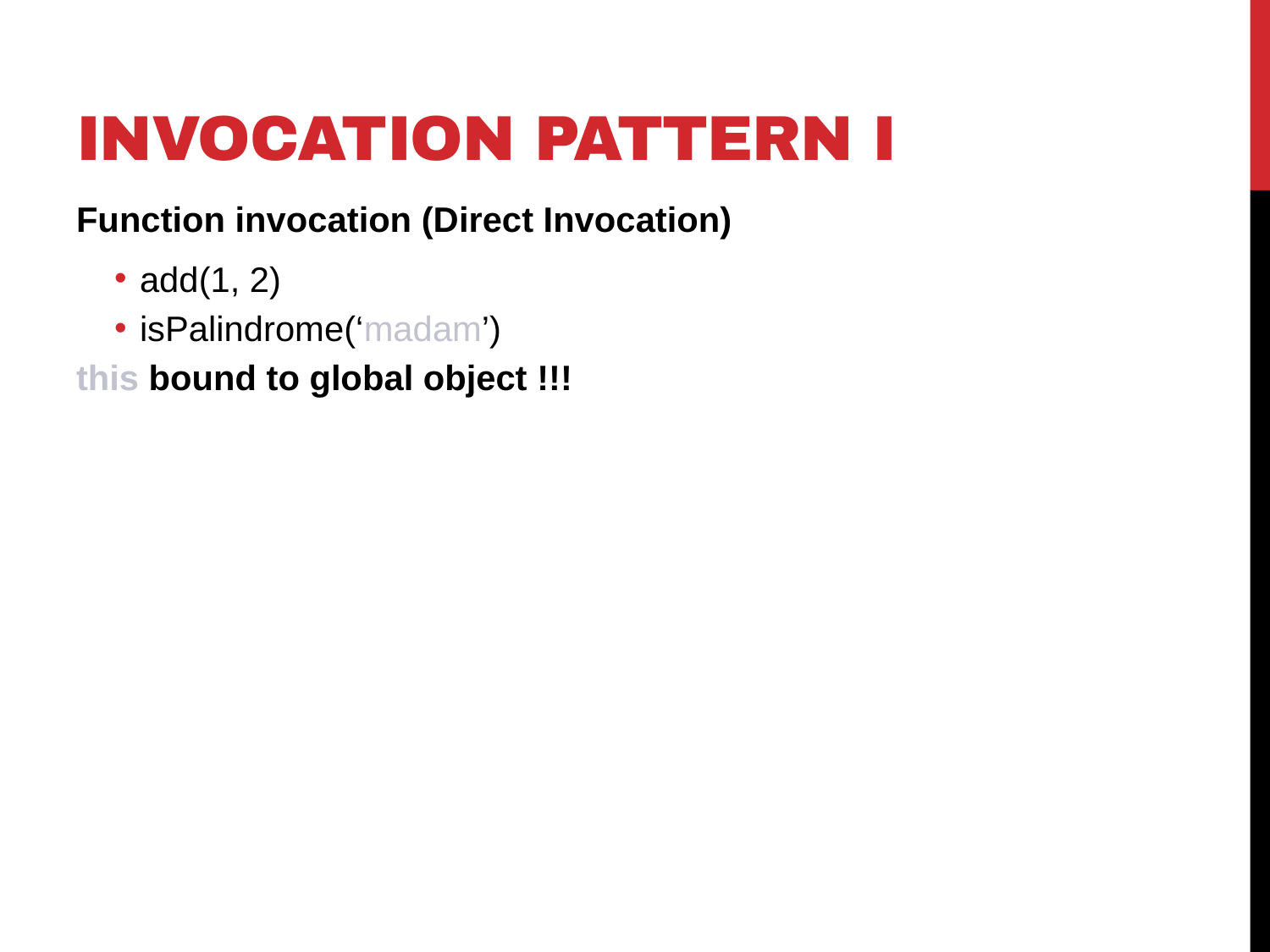

# Invocation Pattern I
Function invocation (Direct Invocation)
add(1, 2)
isPalindrome(‘madam’)
this bound to global object !!!